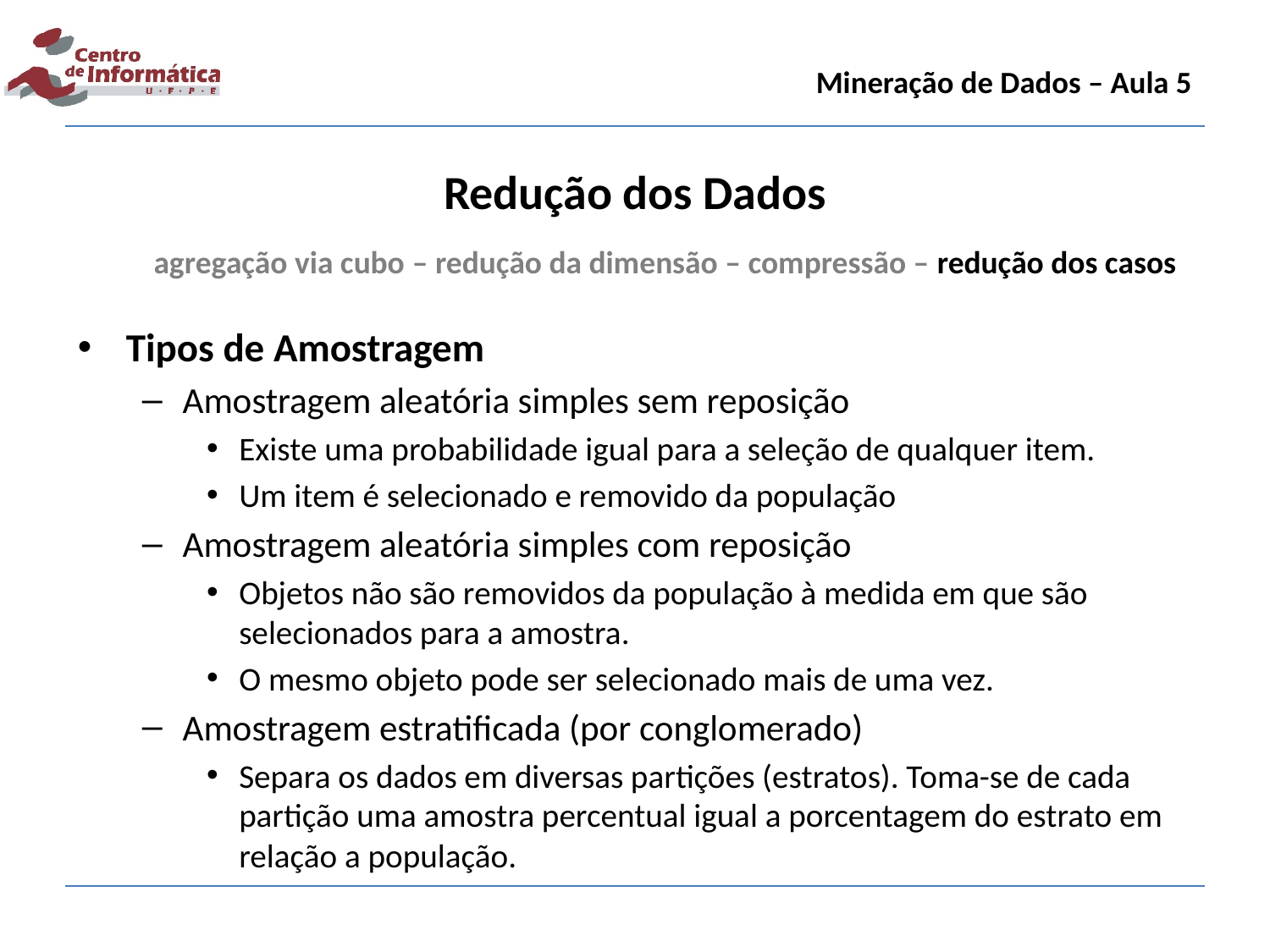

Mineração de Dados – Aula 5

Redução dos Dados
agregação via cubo – redução da dimensão – compressão – redução dos casos
Tipos de Amostragem
Amostragem aleatória simples sem reposição
Existe uma probabilidade igual para a seleção de qualquer item.
Um item é selecionado e removido da população
Amostragem aleatória simples com reposição
Objetos não são removidos da população à medida em que são selecionados para a amostra.
O mesmo objeto pode ser selecionado mais de uma vez.
Amostragem estratificada (por conglomerado)
Separa os dados em diversas partições (estratos). Toma-se de cada partição uma amostra percentual igual a porcentagem do estrato em relação a população.